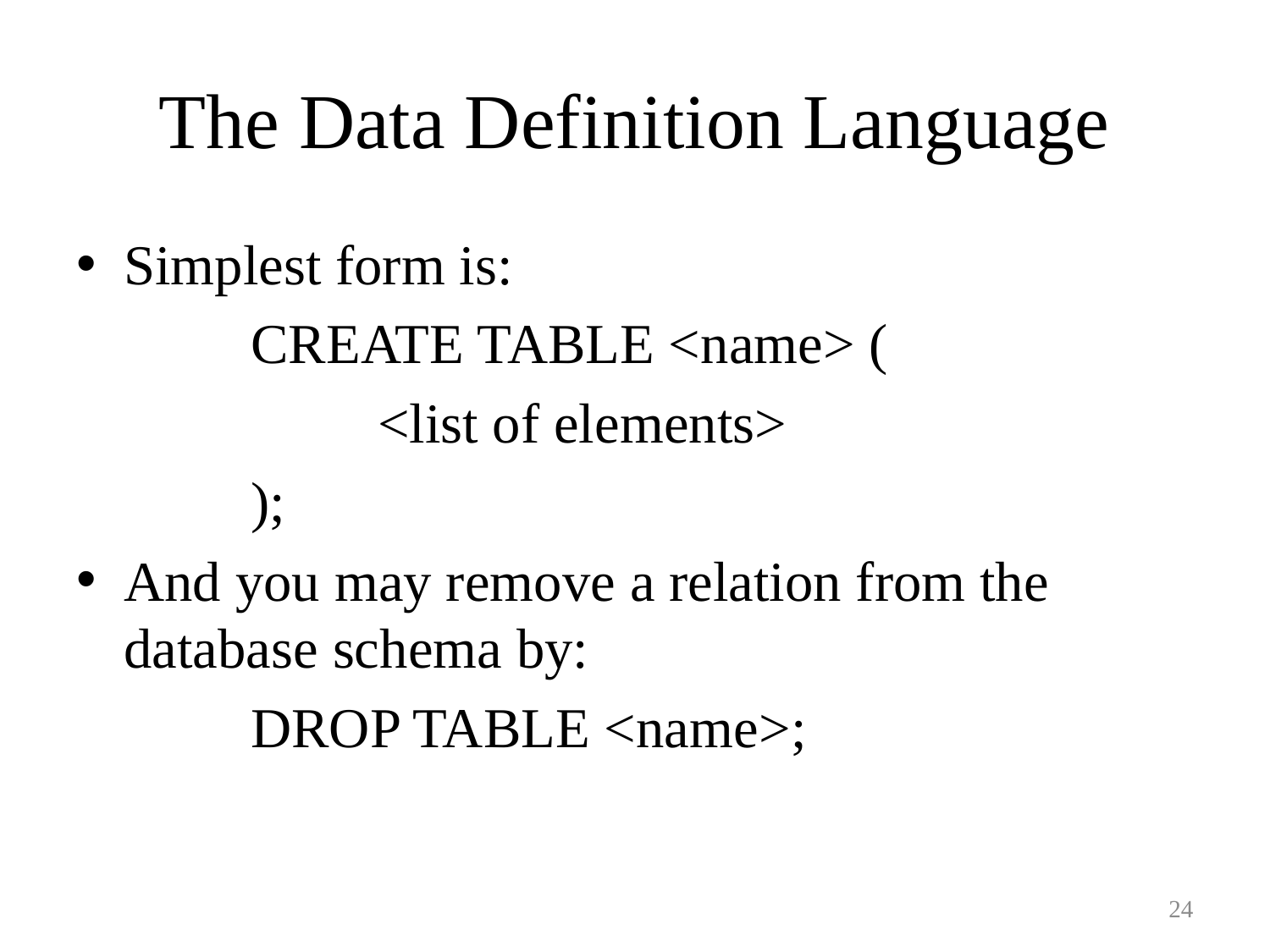

# The Data Definition Language
Simplest form is:
		CREATE TABLE <name> (
			<list of elements>
		);
And you may remove a relation from the database schema by:
		DROP TABLE <name>;
24